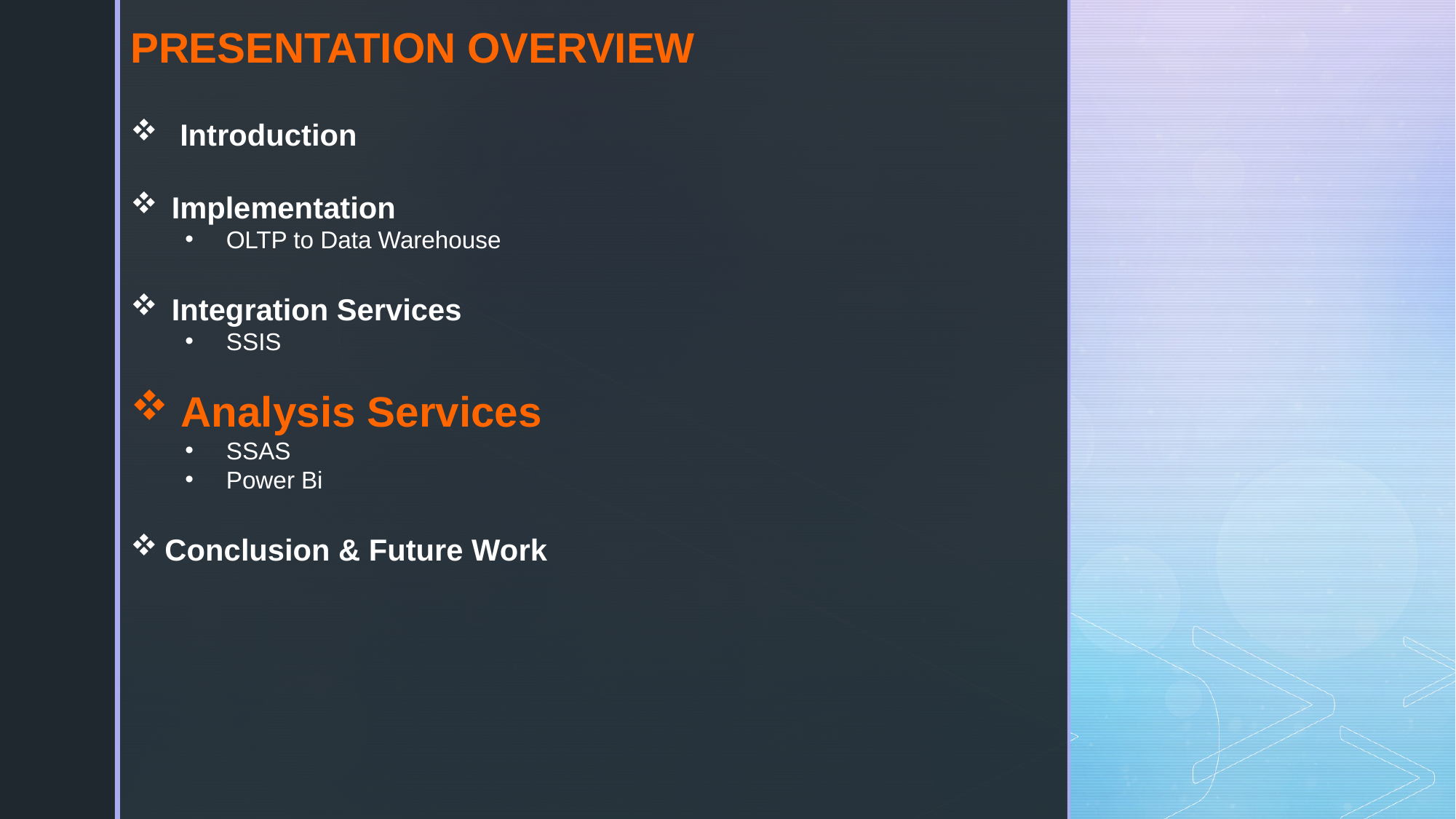

PRESENTATION OVERVIEW

 Introduction

Implementation
OLTP to Data Warehouse

Integration Services
SSIS

 Analysis Services
SSAS
Power Bi

Conclusion & Future Work